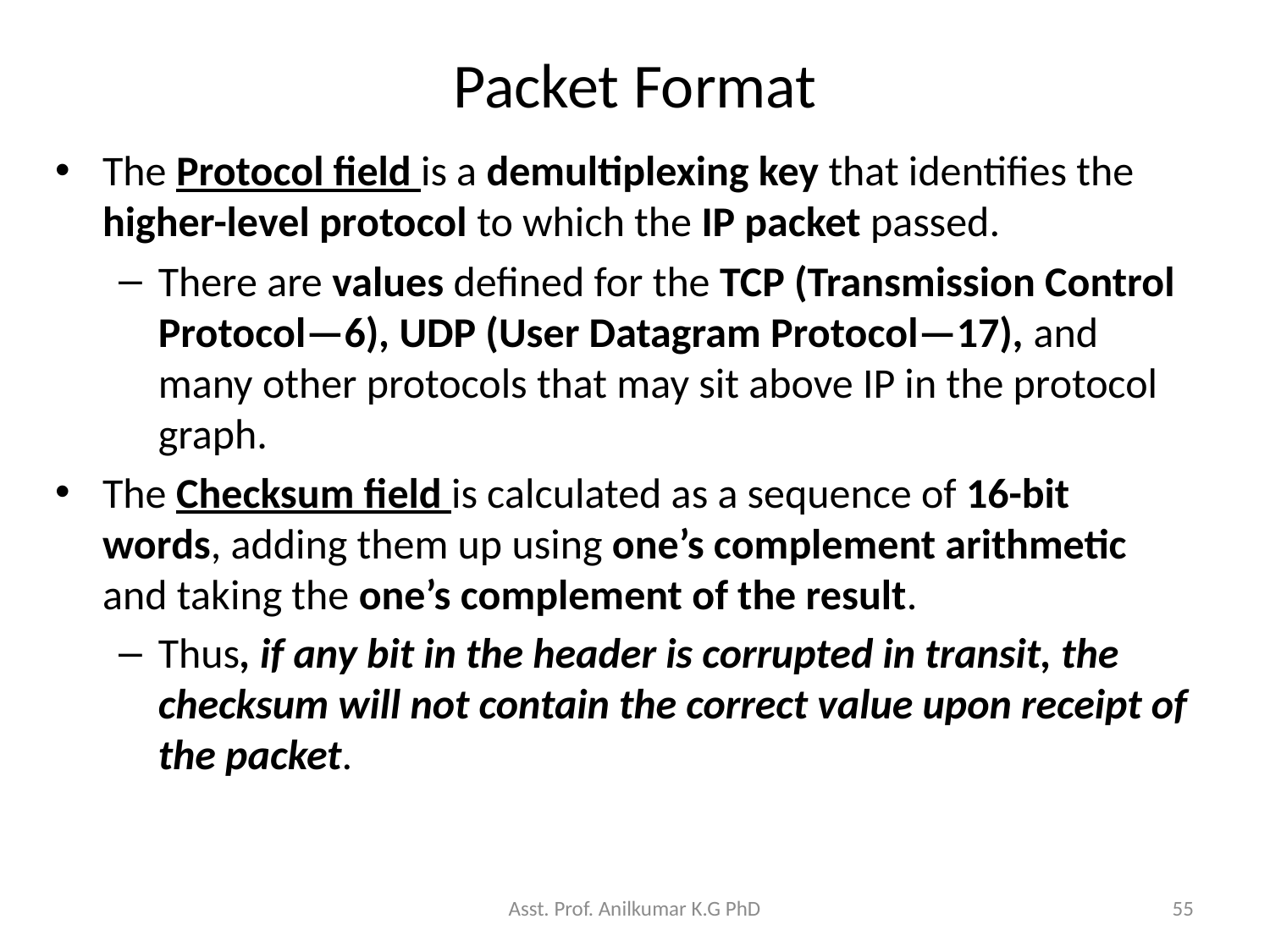

# Packet Format
The Protocol field is a demultiplexing key that identifies the higher-level protocol to which the IP packet passed.
There are values defined for the TCP (Transmission Control Protocol—6), UDP (User Datagram Protocol—17), and many other protocols that may sit above IP in the protocol graph.
The Checksum field is calculated as a sequence of 16-bit words, adding them up using one’s complement arithmetic and taking the one’s complement of the result.
Thus, if any bit in the header is corrupted in transit, the checksum will not contain the correct value upon receipt of the packet.
Asst. Prof. Anilkumar K.G PhD
55